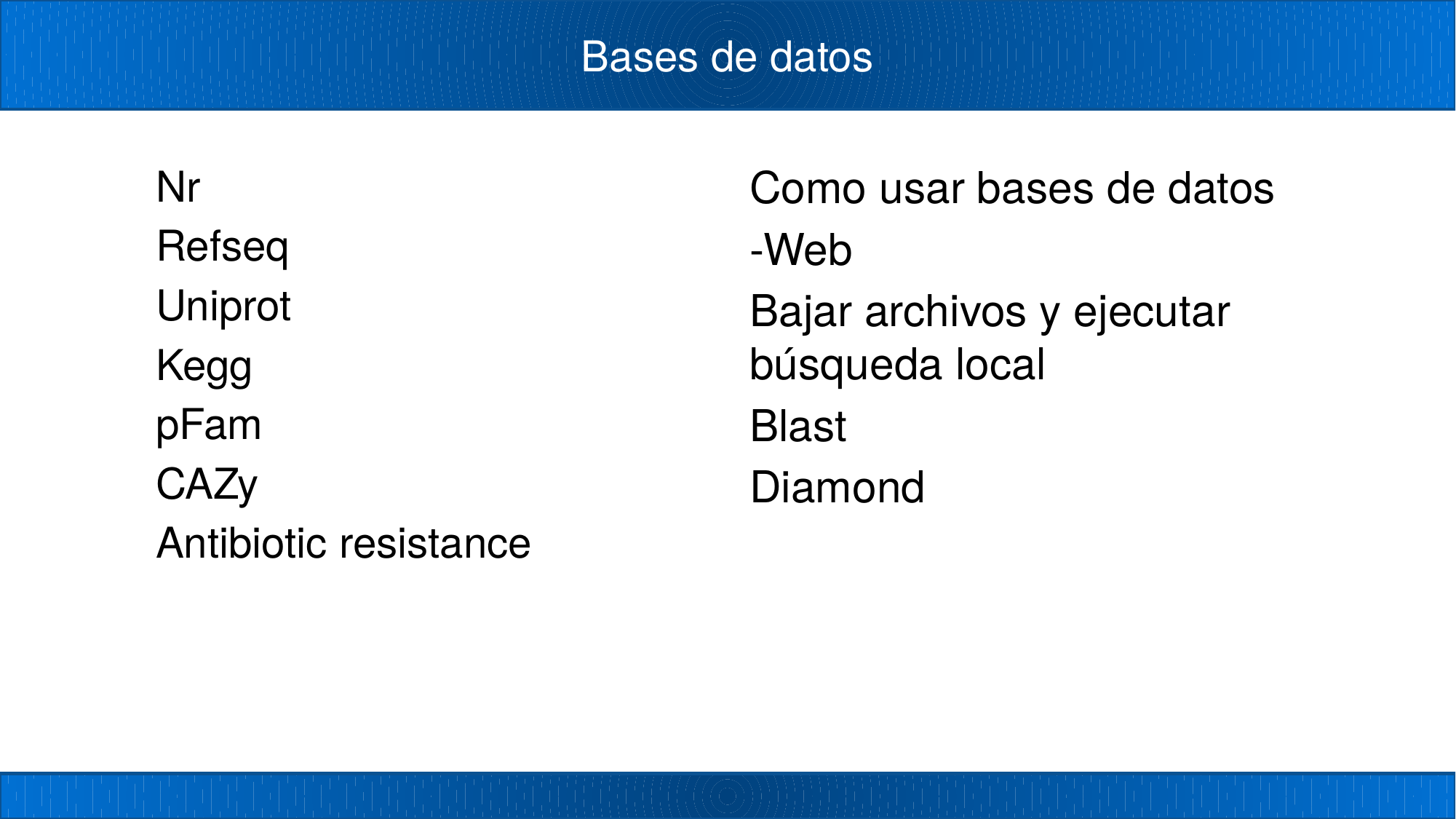

# Bases de datos
Nr
Refseq
Uniprot
Kegg
pFam
CAZy
Antibiotic resistance
Como usar bases de datos
-Web
Bajar archivos y ejecutar búsqueda local
Blast
Diamond